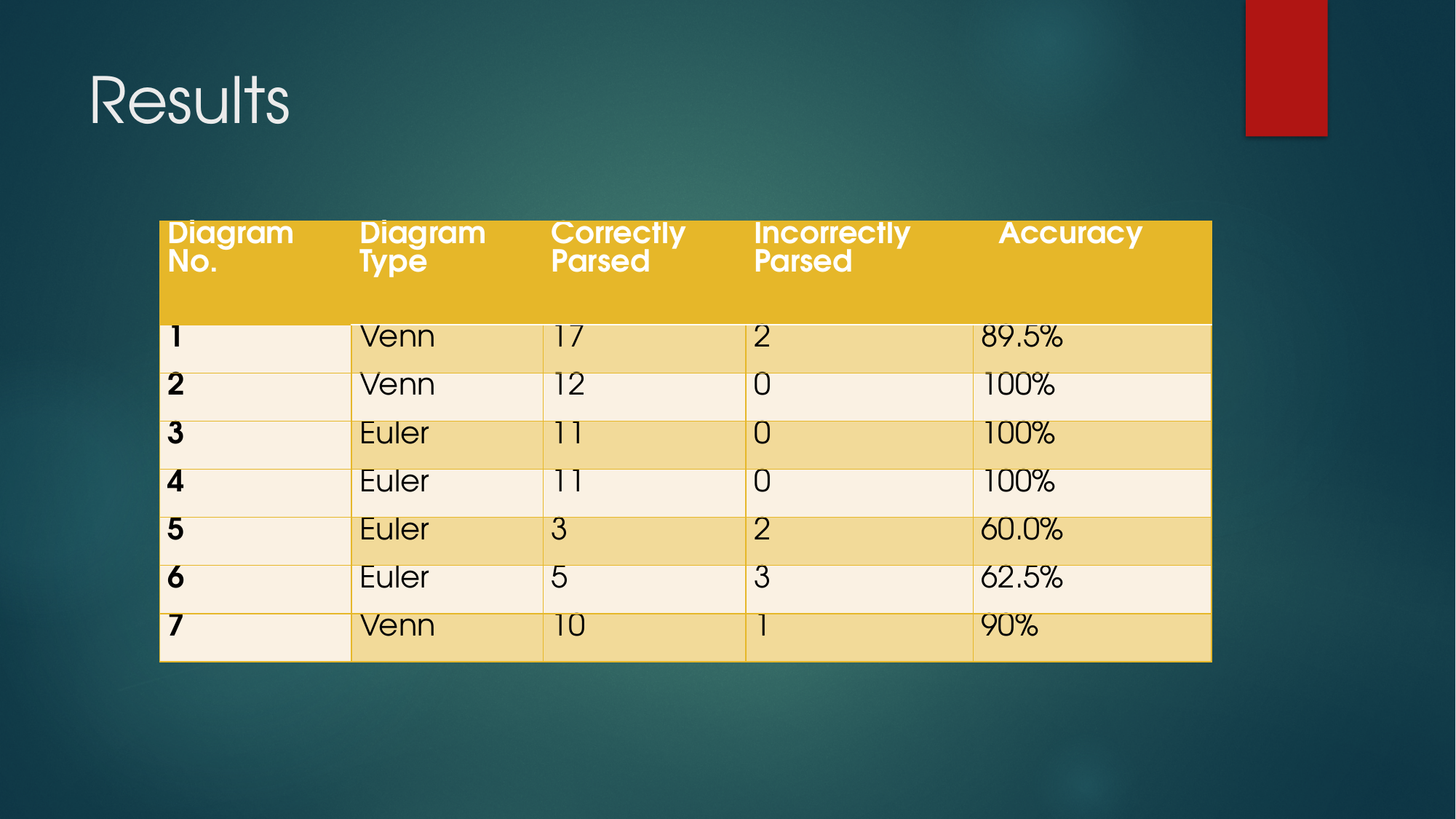

# Results
| Diagram No. | Diagram Type | Correctly Parsed | Incorrectly Parsed | Accuracy |
| --- | --- | --- | --- | --- |
| 1 | Venn | 17 | 2 | 89.5% |
| 2 | Venn | 12 | 0 | 100% |
| 3 | Euler | 11 | 0 | 100% |
| 4 | Euler | 11 | 0 | 100% |
| 5 | Euler | 3 | 2 | 60.0% |
| 6 | Euler | 5 | 3 | 62.5% |
| 7 | Venn | 10 | 1 | 90% |